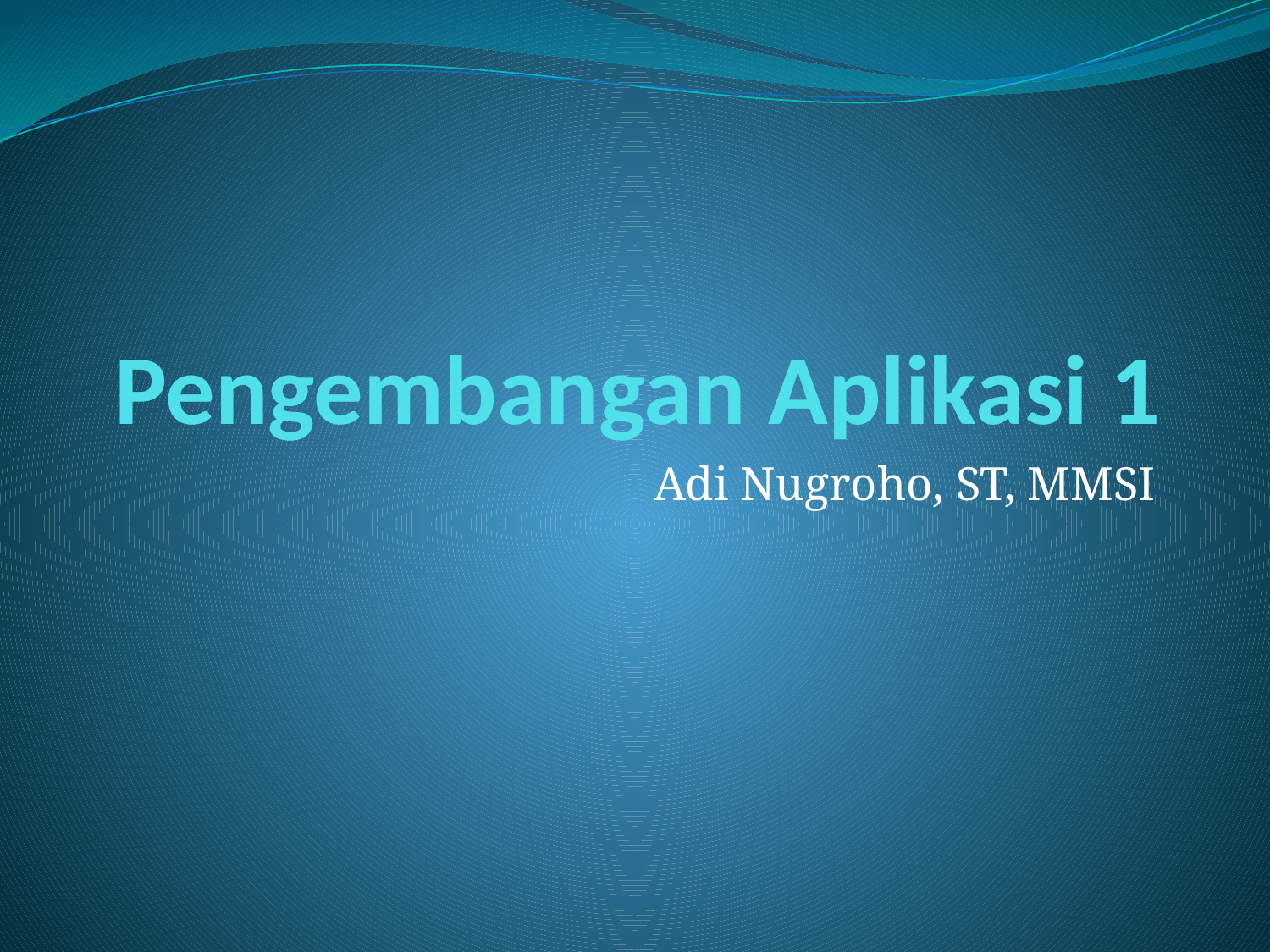

# Pengembangan Aplikasi 1
Adi Nugroho, ST, MMSI